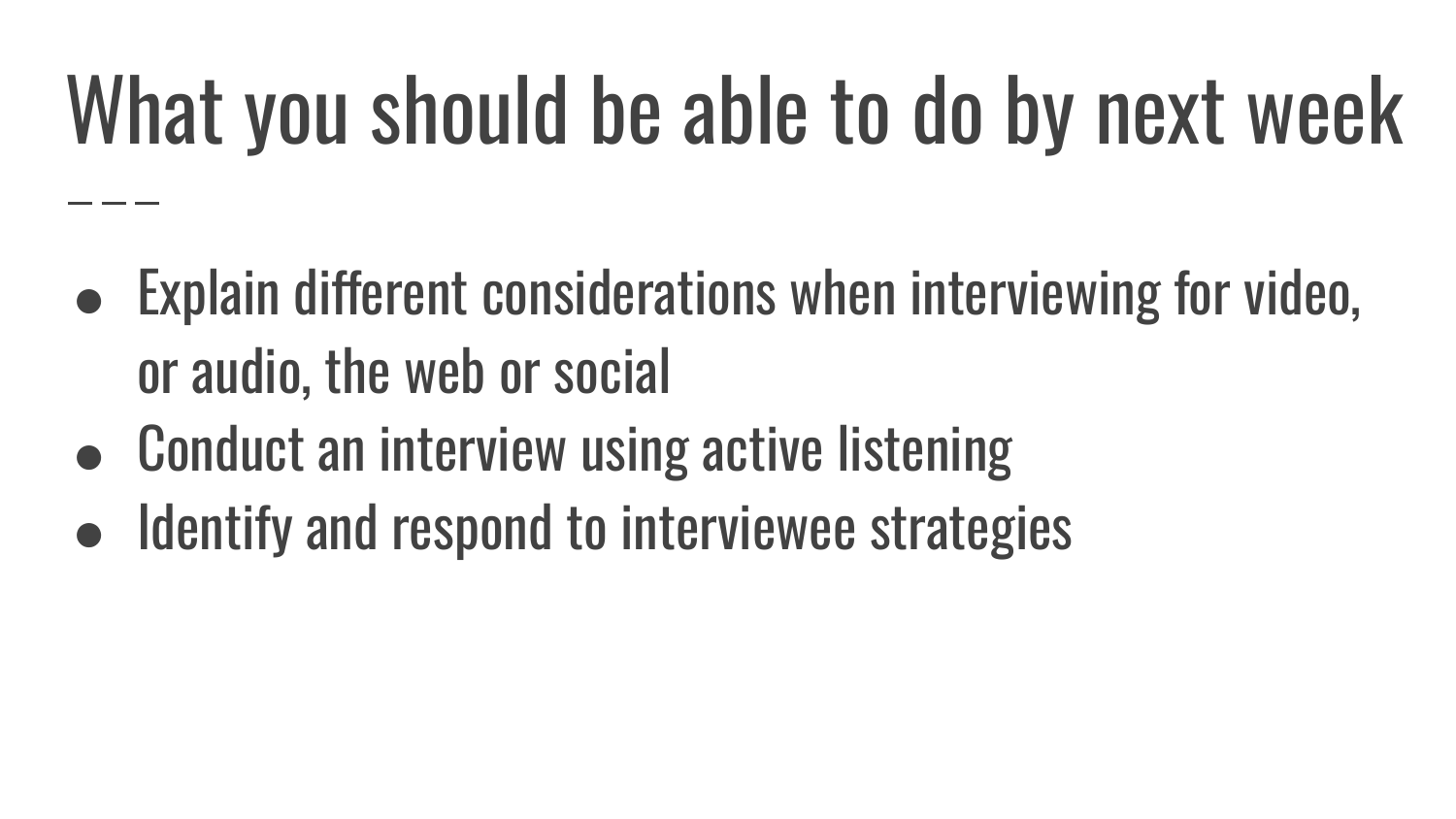

# What you should be able to do by next week
Explain different considerations when interviewing for video, or audio, the web or social
Conduct an interview using active listening
Identify and respond to interviewee strategies